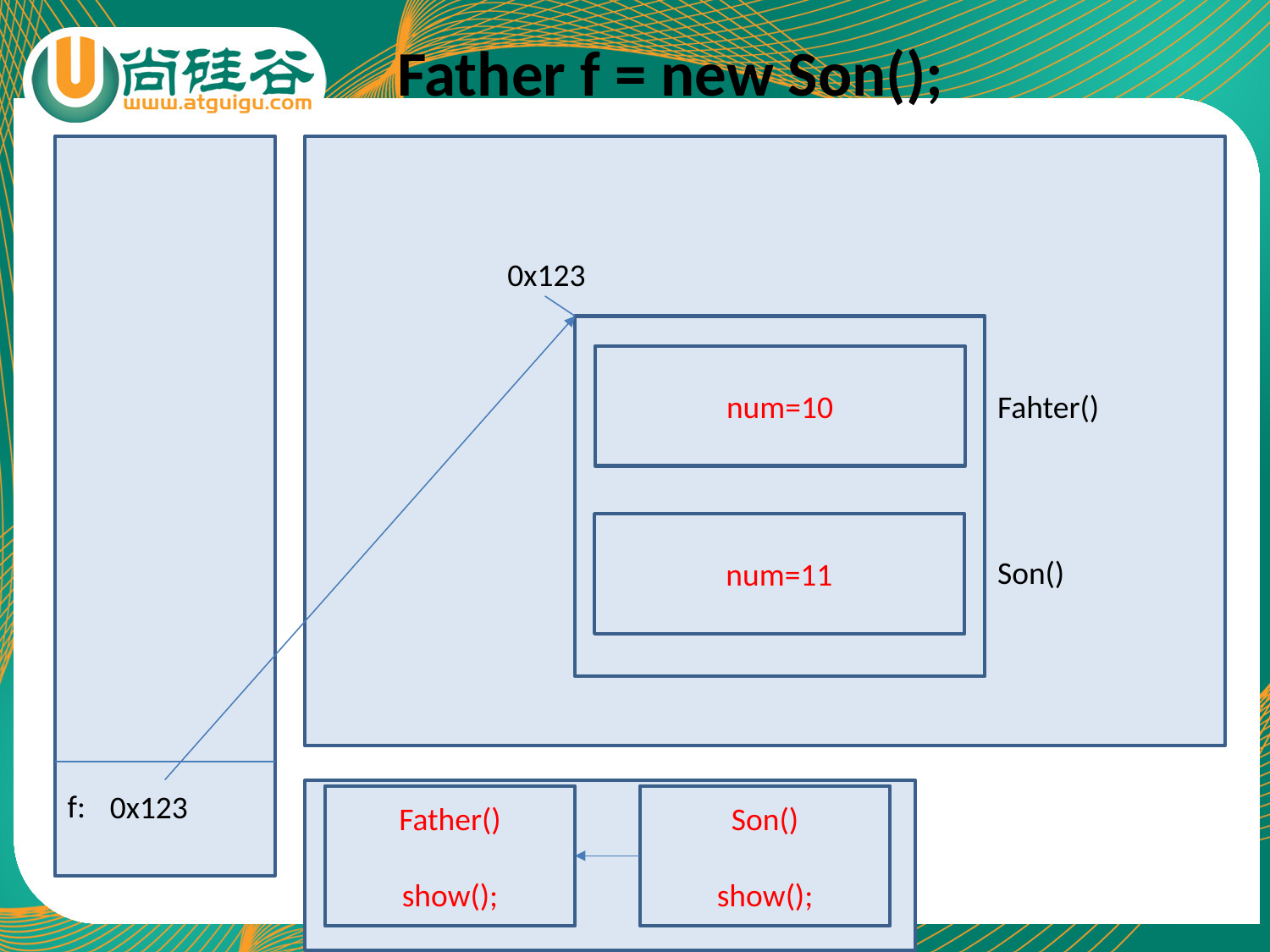

Father f = new Son();

0x123

num=10
Fahter()
num=11
Son()
f:

0x123
Father()

show();
Son()

show();